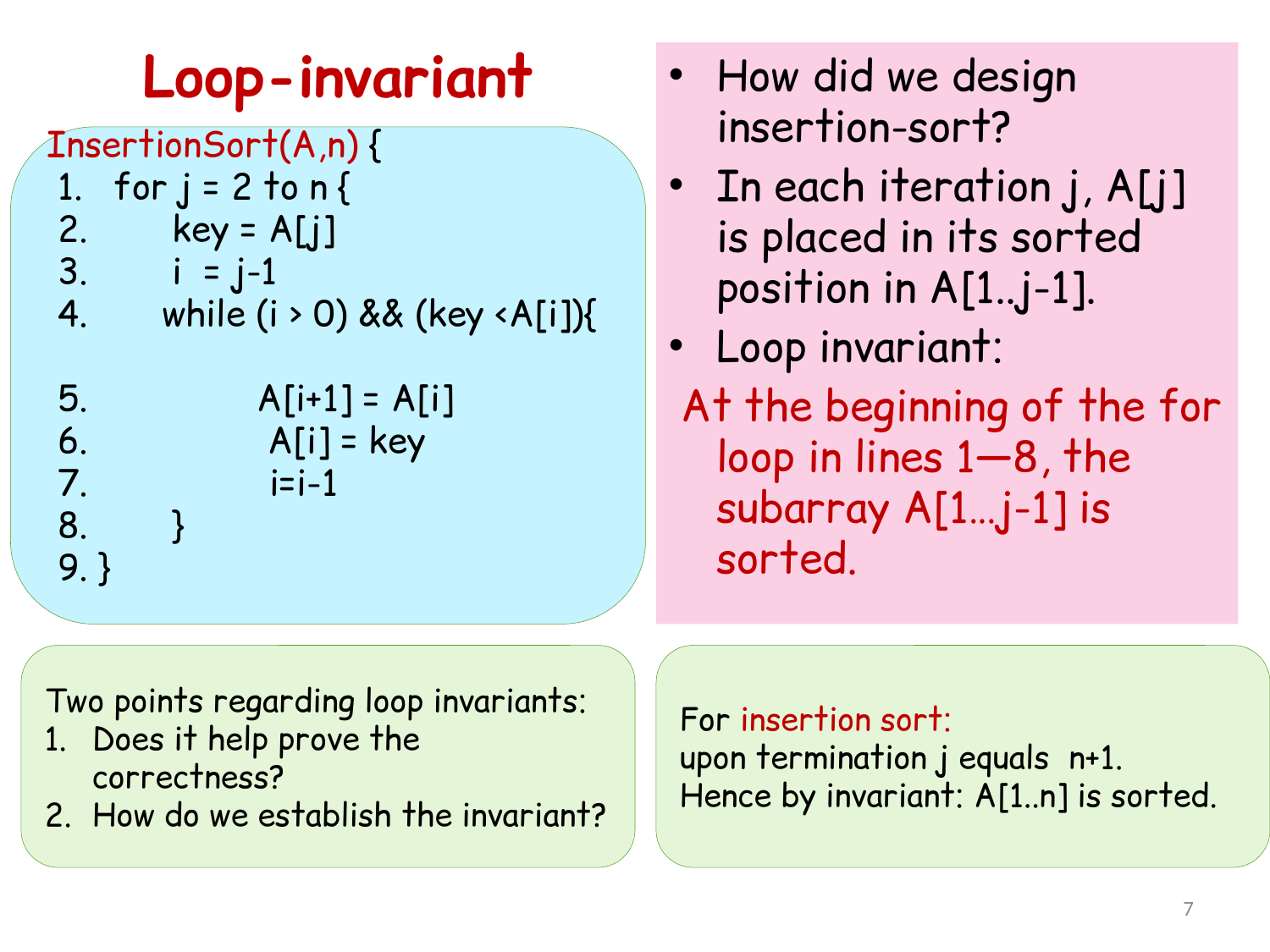

# Loop-invariant
How did we design insertion-sort?
In each iteration j, A[j] is placed in its sorted position in A[1..j-1].
Loop invariant:
 At the beginning of the for loop in lines 1—8, the subarray A[1…j-1] is sorted.
InsertionSort(A,n) {
 1.   for j = 2 to n {
 2.        key = A[j]
 3.        i  = j-1
 4.       while (i > 0) && (key <A[i]){

 5.                A[i+1] = A[i]
 6.                 A[i] = key
 7.	         i=i-1
 8.        }
 9. }

Two points regarding loop invariants:
Does it help prove the correctness?
How do we establish the invariant?
For insertion sort:
upon termination j equals  n+1.
Hence by invariant: A[1..n] is sorted.
7